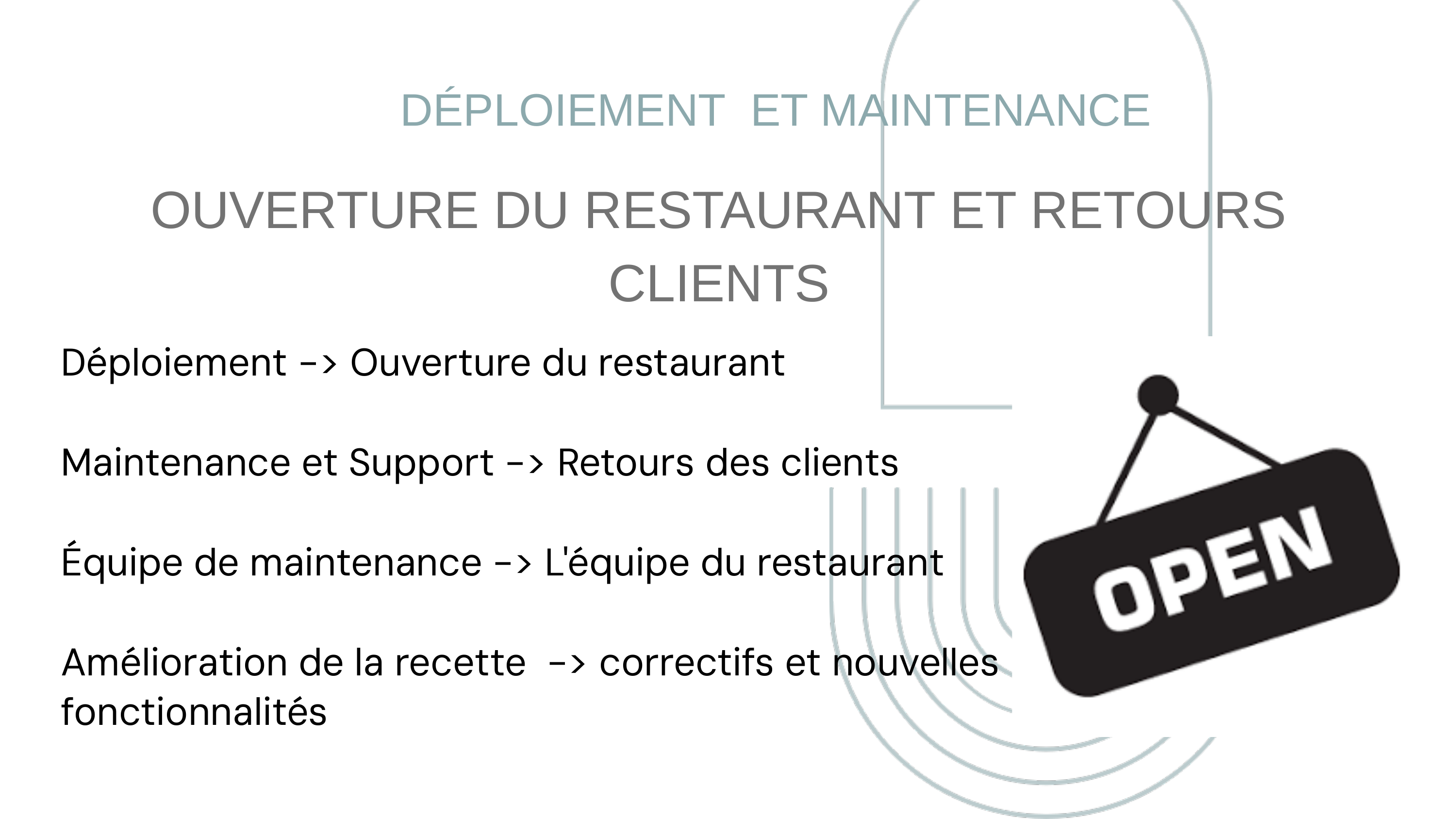

DÉPLOIEMENT  ET MAINTENANCE
OUVERTURE DU RESTAURANT ET RETOURS CLIENTS
Déploiement -> Ouverture du restaurant

Maintenance et Support -> Retours des clients

Équipe de maintenance -> L'équipe du restaurant

Amélioration de la recette  -> correctifs et nouvelles fonctionnalités